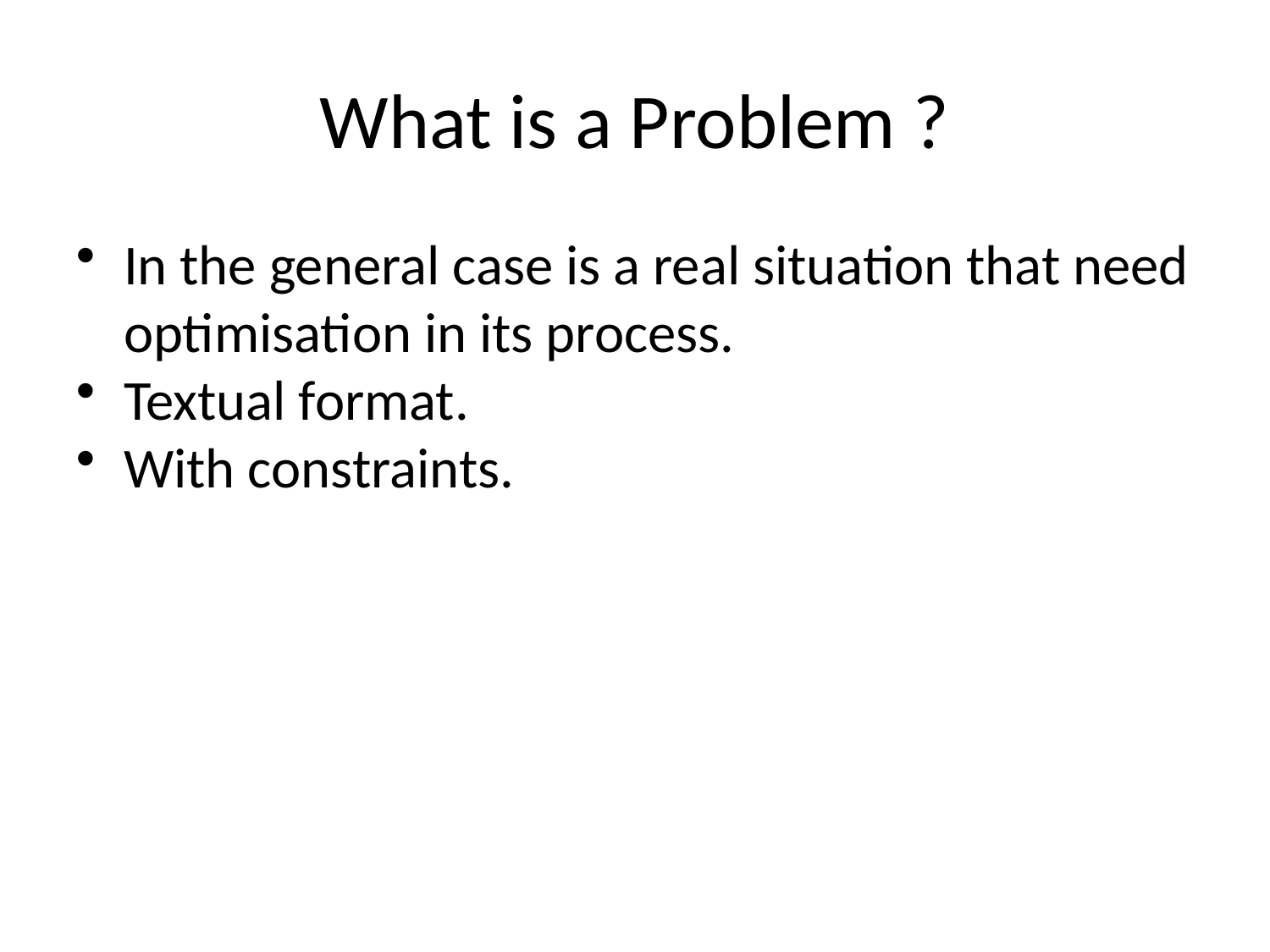

# What is a Problem ?
In the general case is a real situation that need optimisation in its process.
Textual format.
With constraints.